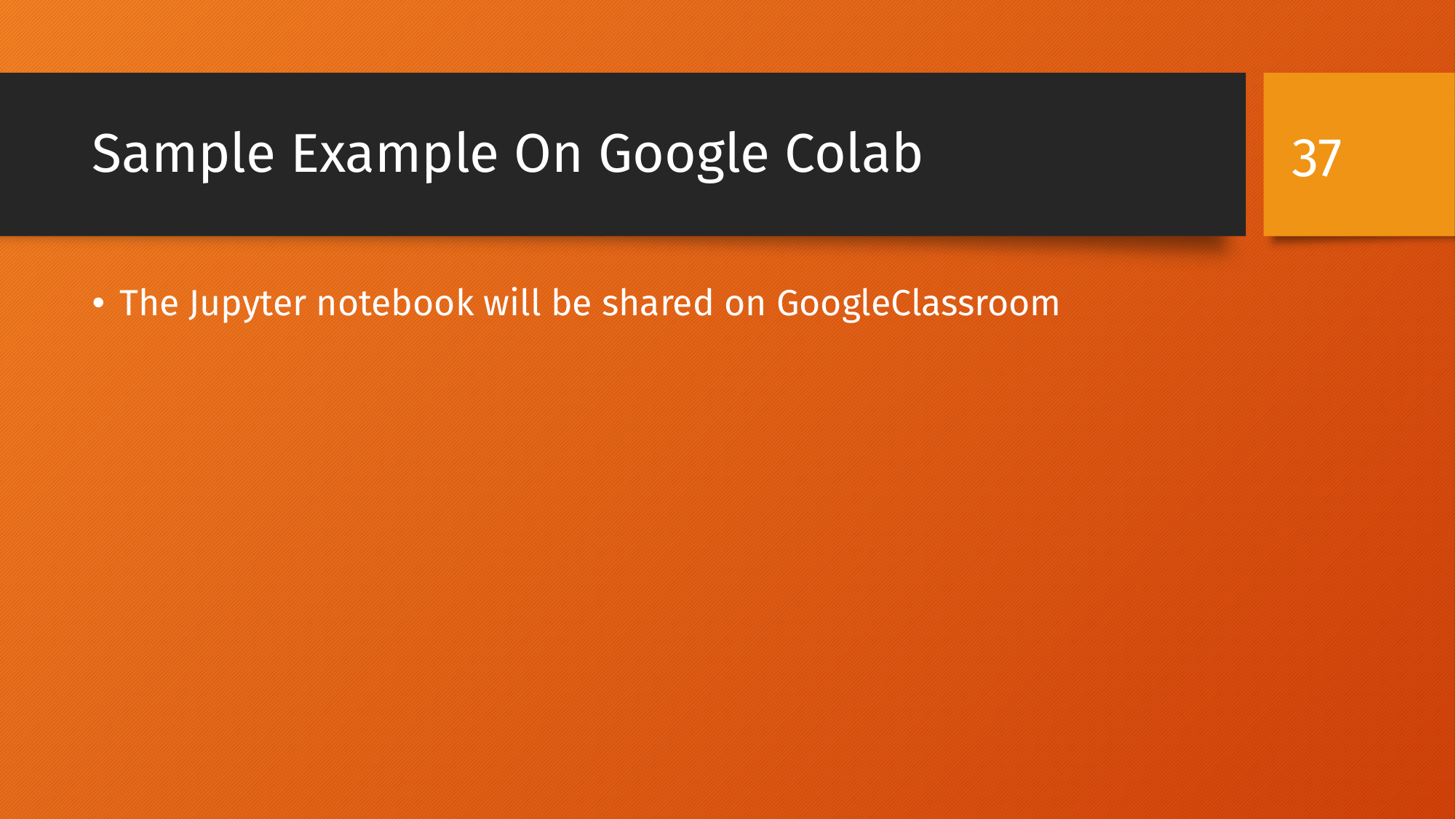

37
# Sample Example On Google Colab
The Jupyter notebook will be shared on GoogleClassroom